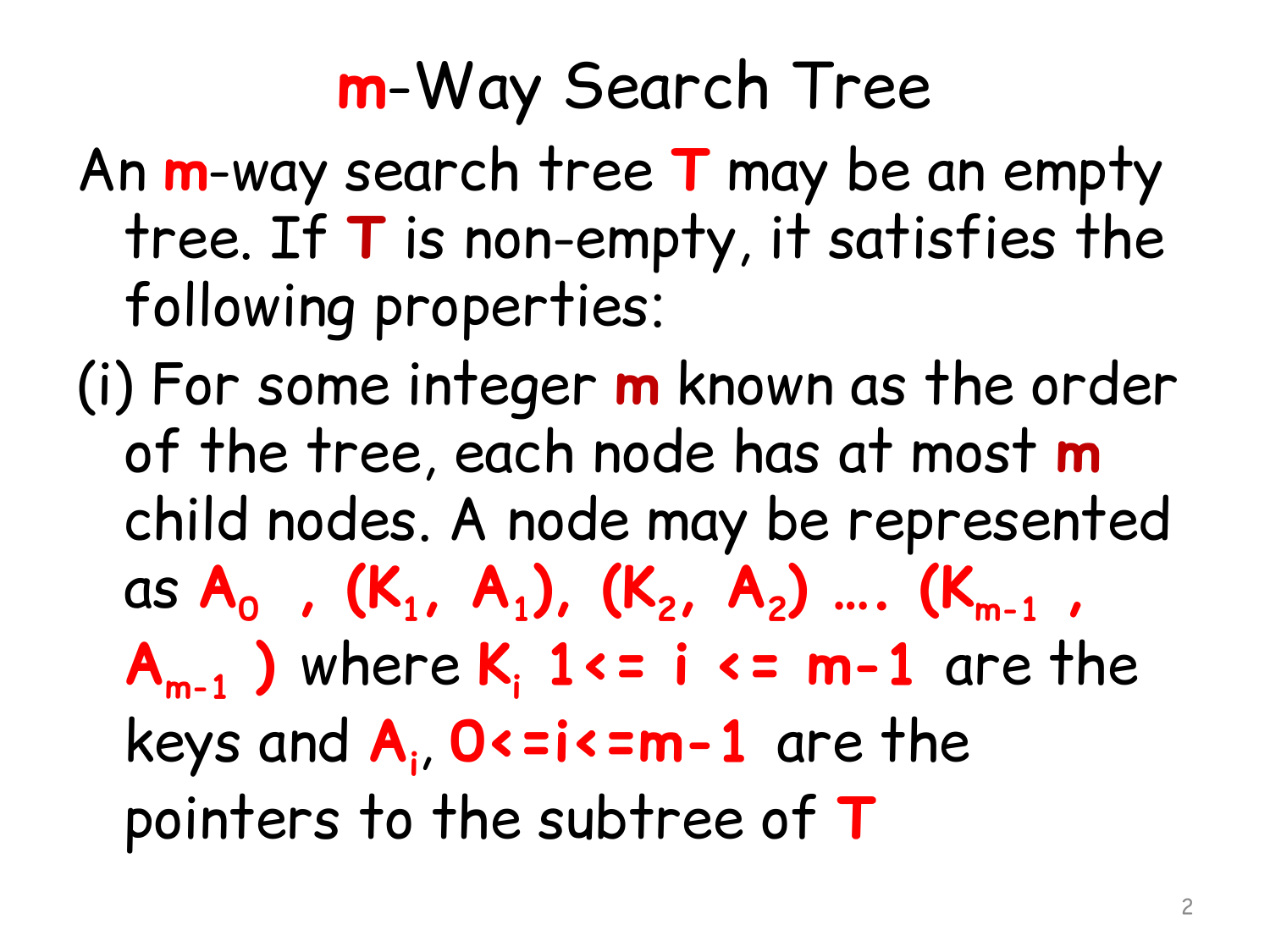

# m-Way Search Tree
An m-way search tree T may be an empty tree. If T is non-empty, it satisfies the following properties:
(i) For some integer m known as the order of the tree, each node has at most m child nodes. A node may be represented as A0  , (K1, A1), (K2, A2) …. (Km-1 , Am-1 ) where Ki 1<= i <= m-1 are the keys and Ai, 0<=i<=m-1 are the pointers to the subtree of T
2